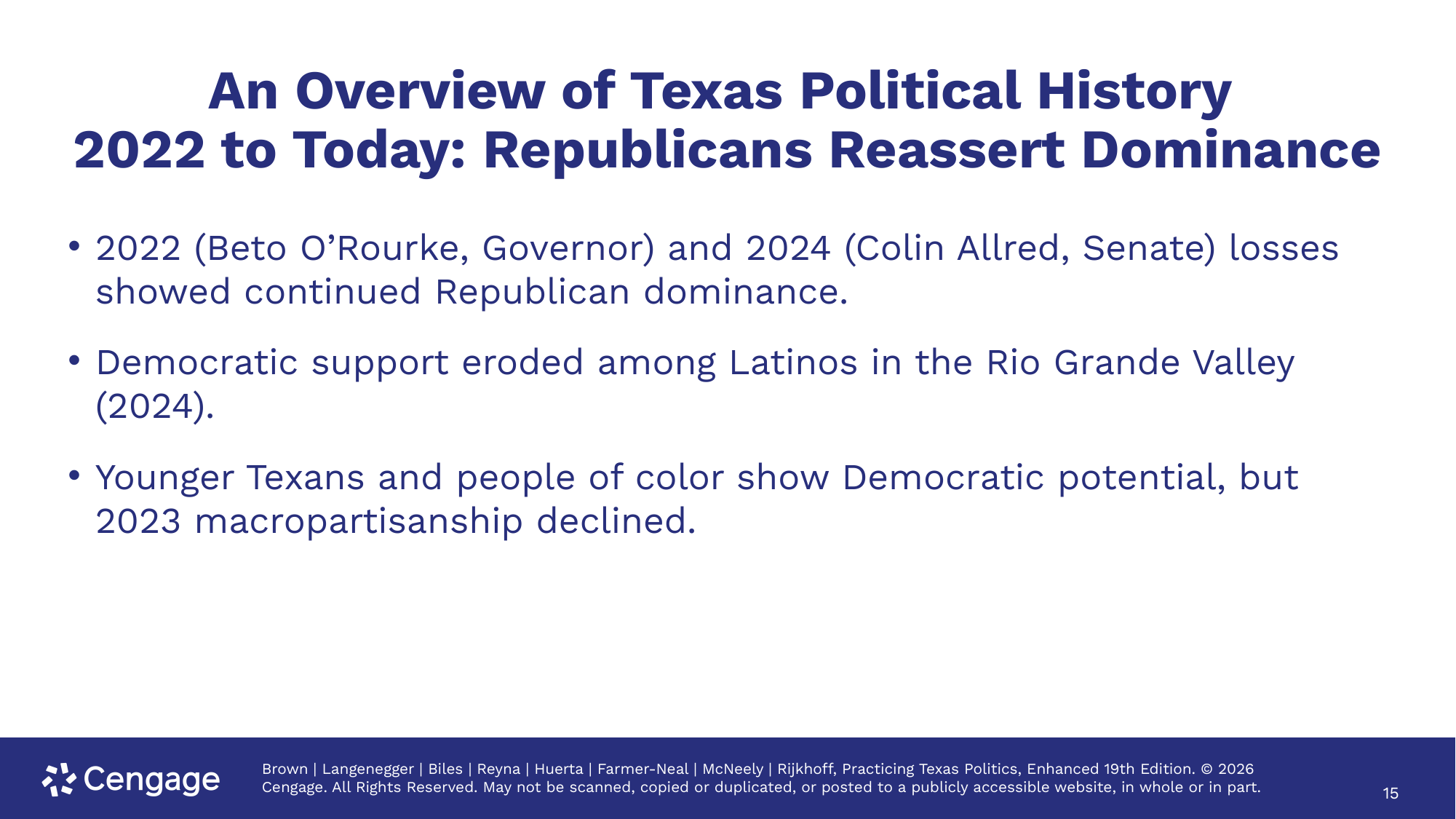

# An Overview of Texas Political History 2022 to Today: Republicans Reassert Dominance
2022 (Beto O’Rourke, Governor) and 2024 (Colin Allred, Senate) losses showed continued Republican dominance.
Democratic support eroded among Latinos in the Rio Grande Valley (2024).
Younger Texans and people of color show Democratic potential, but 2023 macropartisanship declined.